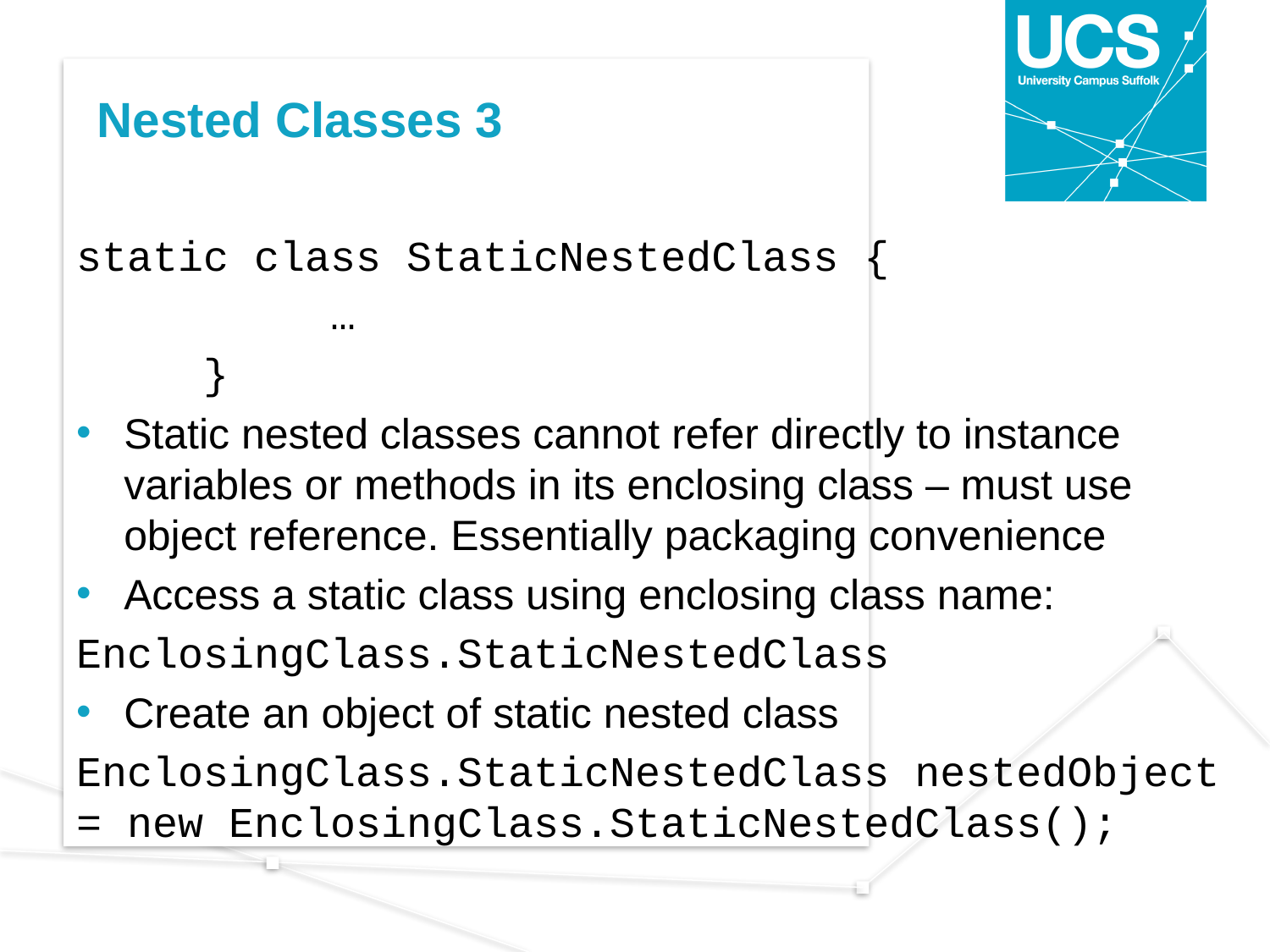

# Nested Classes 3
static class StaticNestedClass {
		…
	}
Static nested classes cannot refer directly to instance variables or methods in its enclosing class – must use object reference. Essentially packaging convenience
Access a static class using enclosing class name:
EnclosingClass.StaticNestedClass
Create an object of static nested class
EnclosingClass.StaticNestedClass nestedObject = new EnclosingClass.StaticNestedClass();